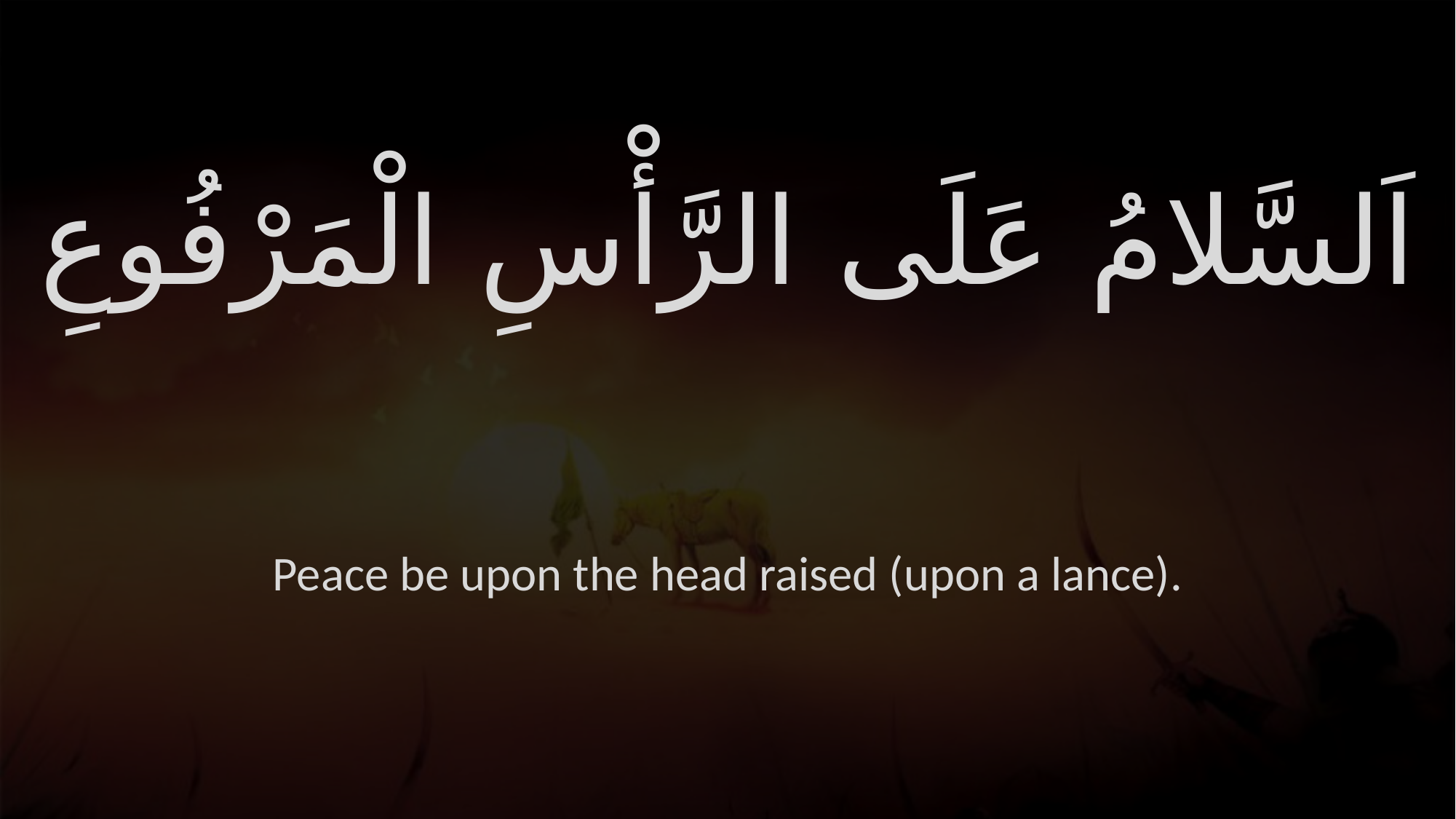

# اَلسَّلامُ عَلَى الرَّأْسِ الْمَرْفُوعِ
Peace be upon the head raised (upon a lance).